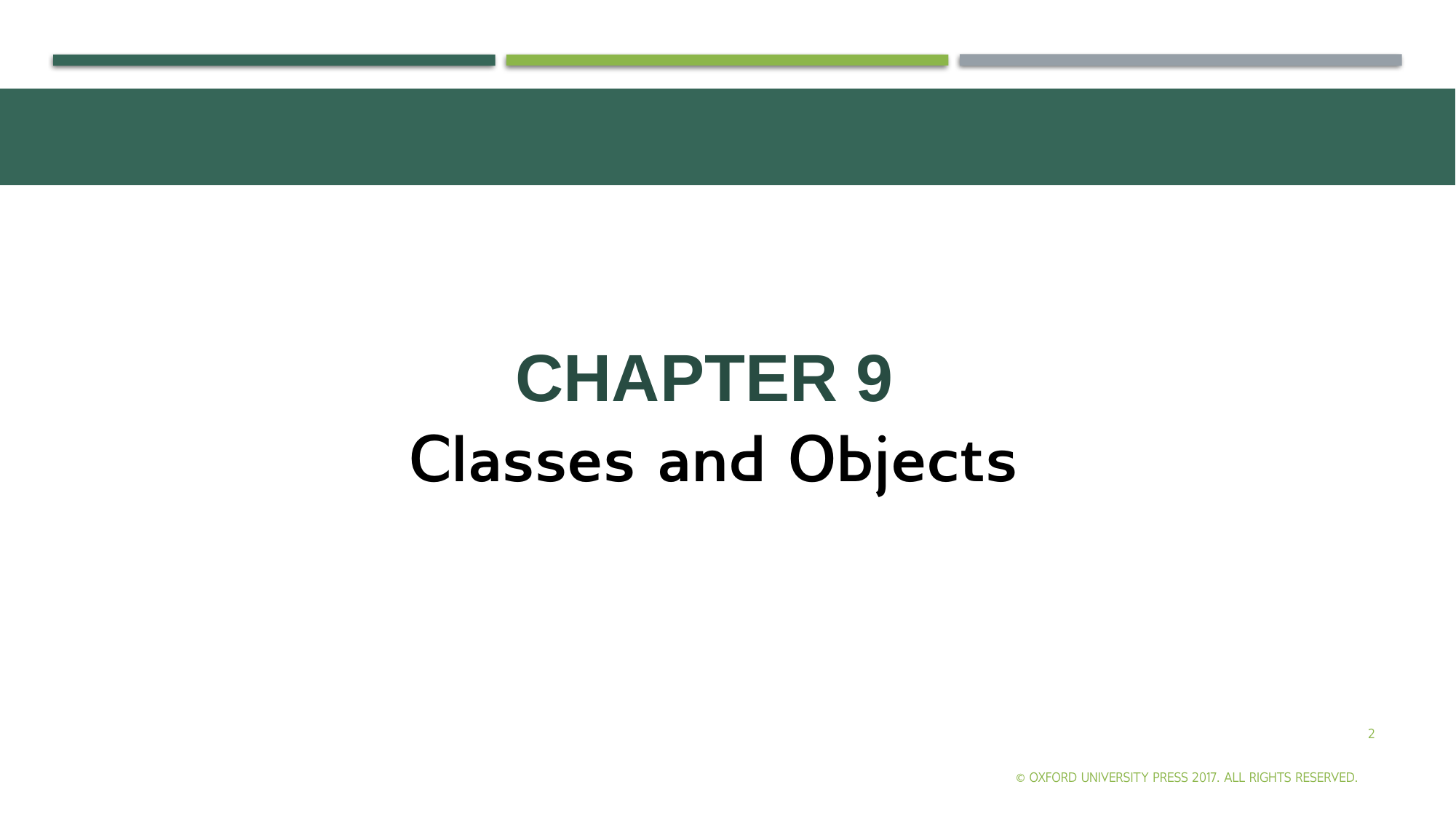

CHAPTER 9
  Classes and Objects
2
© Oxford University Press 2017. All rights reserved.